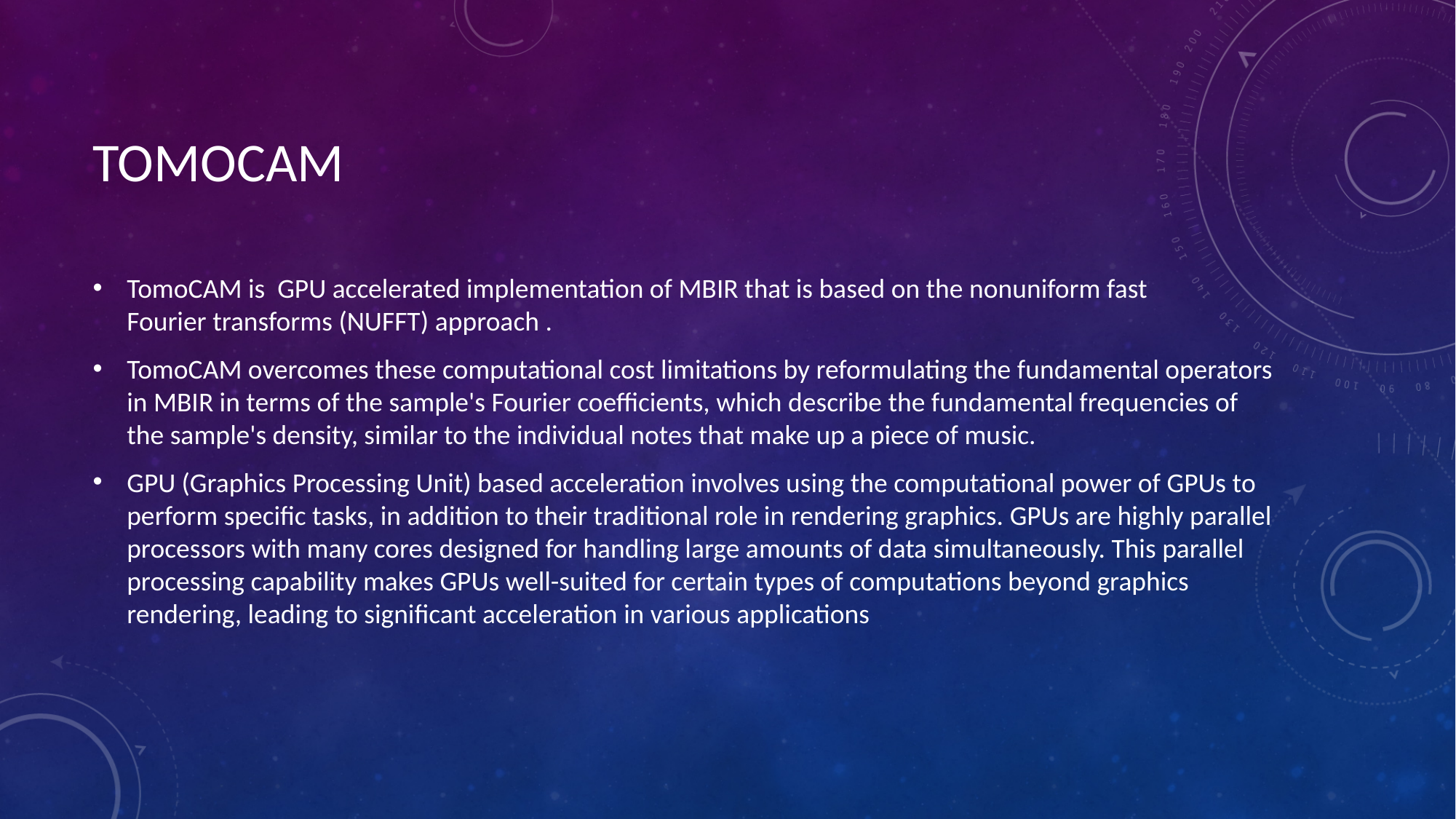

# tomocam
TomoCAM is  GPU accelerated implementation of MBIR that is based on the nonuniform fast Fourier transforms (NUFFT) approach .
TomoCAM overcomes these computational cost limitations by reformulating the fundamental operators in MBIR in terms of the sample's Fourier coefficients, which describe the fundamental frequencies of the sample's density, similar to the individual notes that make up a piece of music.
GPU (Graphics Processing Unit) based acceleration involves using the computational power of GPUs to perform specific tasks, in addition to their traditional role in rendering graphics. GPUs are highly parallel processors with many cores designed for handling large amounts of data simultaneously. This parallel processing capability makes GPUs well-suited for certain types of computations beyond graphics rendering, leading to significant acceleration in various applications